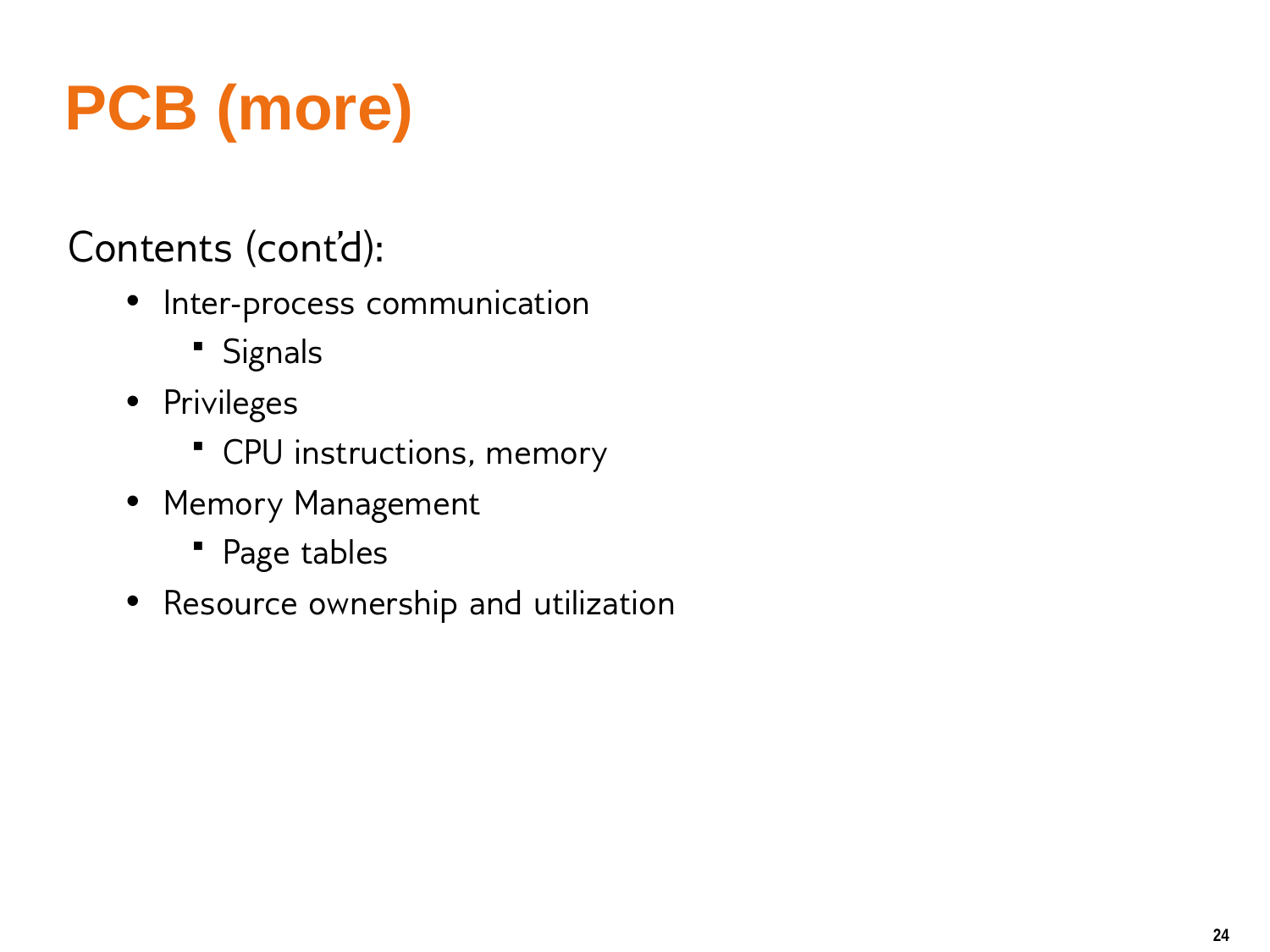

# PCB (more)
Contents (cont’d):
Inter-process communication
Signals
Privileges
CPU instructions, memory
Memory Management
Page tables
Resource ownership and utilization